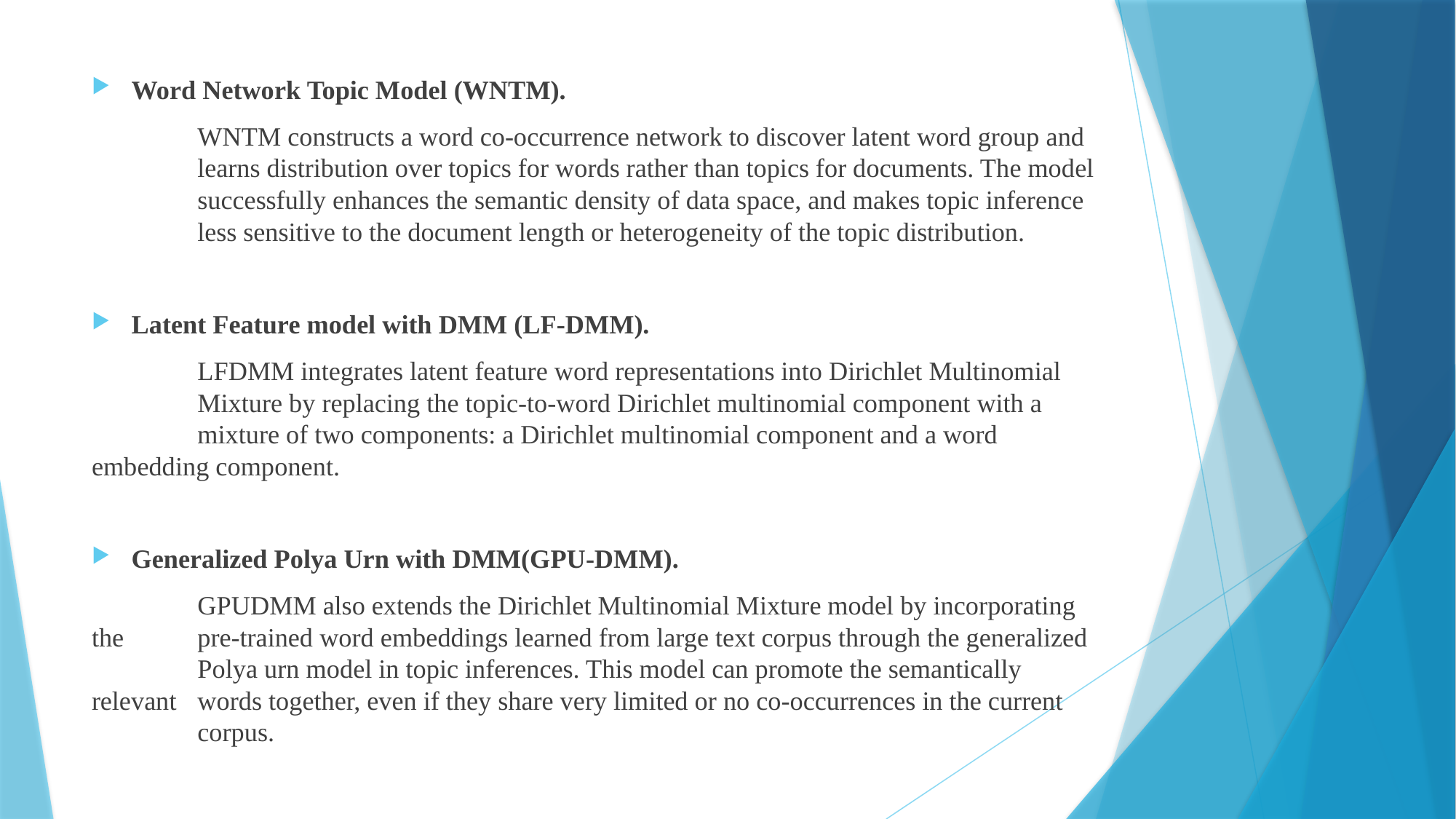

Word Network Topic Model (WNTM).
	WNTM constructs a word co-occurrence network to discover latent word group and 	learns distribution over topics for words rather than topics for documents. The model 	successfully enhances the semantic density of data space, and makes topic inference 	less sensitive to the document length or heterogeneity of the topic distribution.

Latent Feature model with DMM (LF-DMM).
	LFDMM integrates latent feature word representations into Dirichlet Multinomial 	Mixture by replacing the topic-to-word Dirichlet multinomial component with a 	mixture of two components: a Dirichlet multinomial component and a word 	embedding component.

Generalized Polya Urn with DMM(GPU-DMM).
	GPUDMM also extends the Dirichlet Multinomial Mixture model by incorporating the 	pre-trained word embeddings learned from large text corpus through the generalized 	Polya urn model in topic inferences. This model can promote the semantically relevant 	words together, even if they share very limited or no co-occurrences in the current 	corpus.